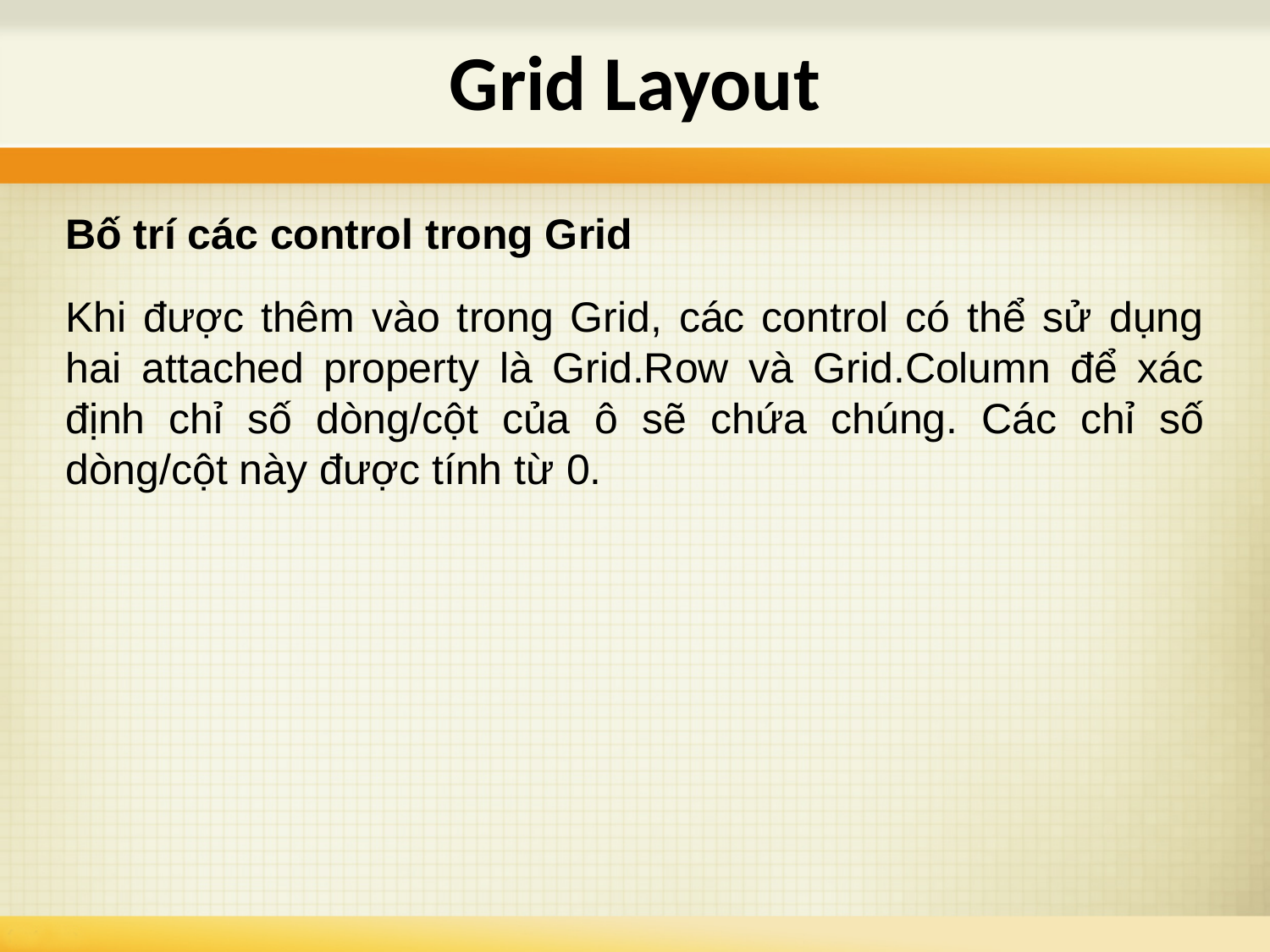

# Grid Layout
Bố trí các control trong Grid
Khi được thêm vào trong Grid, các control có thể sử dụng hai attached property là Grid.Row và Grid.Column để xác định chỉ số dòng/cột của ô sẽ chứa chúng. Các chỉ số dòng/cột này được tính từ 0.